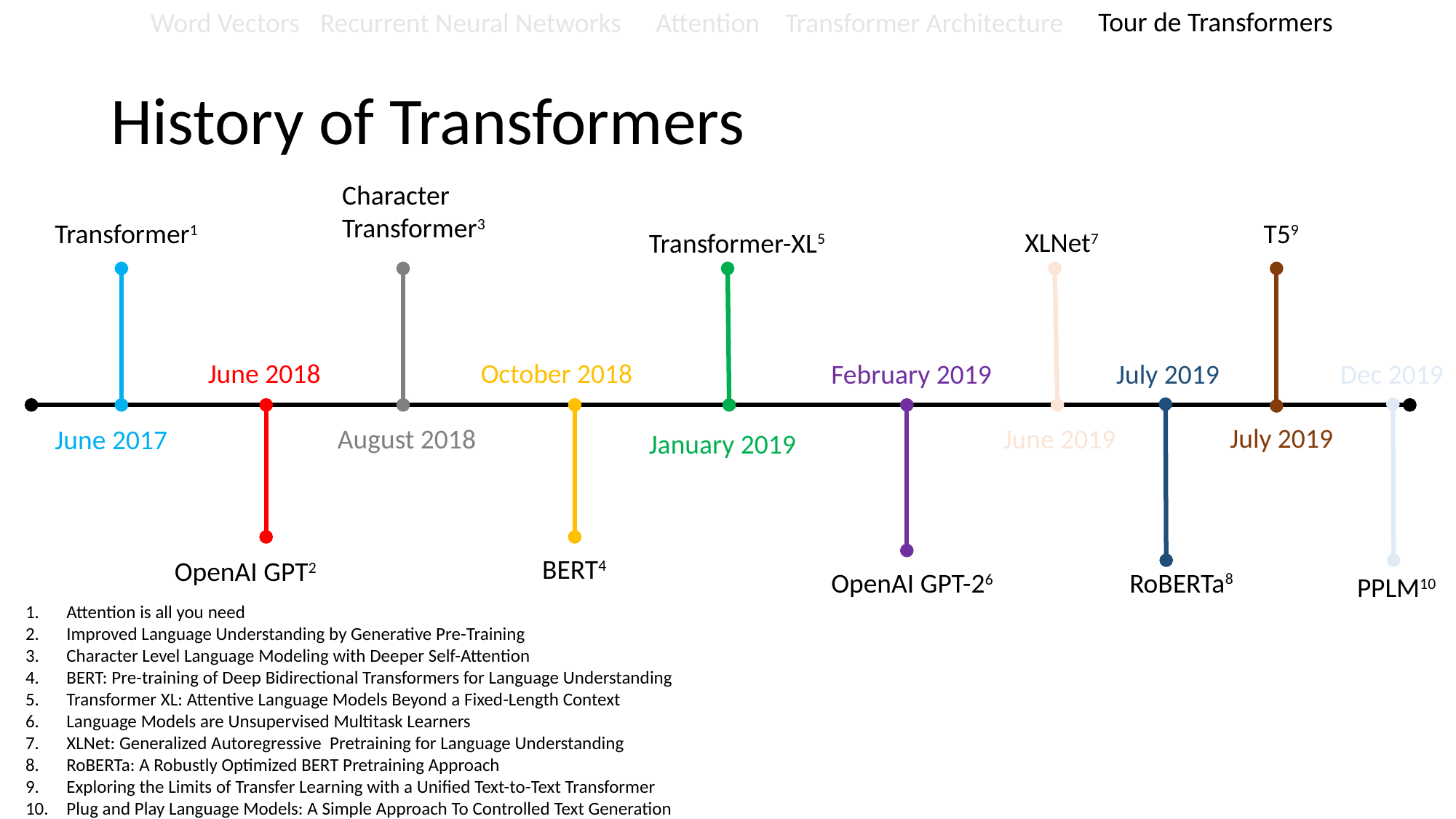

Word Vectors
Attention
Tour de Transformers
Recurrent Neural Networks
Transformer Architecture
# History of Transformers
Character Transformer3
Transformer1
T59
XLNet7
Transformer-XL5
October 2018
June 2018
February 2019
July 2019
Dec 2019
July 2019
August 2018
June 2019
June 2017
January 2019
BERT4
OpenAI GPT2
RoBERTa8
OpenAI GPT-26
PPLM10
Attention is all you need
Improved Language Understanding by Generative Pre-Training
Character Level Language Modeling with Deeper Self-Attention
BERT: Pre-training of Deep Bidirectional Transformers for Language Understanding
Transformer XL: Attentive Language Models Beyond a Fixed-Length Context
Language Models are Unsupervised Multitask Learners
XLNet: Generalized Autoregressive  Pretraining for Language Understanding
RoBERTa: A Robustly Optimized BERT Pretraining Approach
Exploring the Limits of Transfer Learning with a Unified Text-to-Text Transformer
Plug and Play Language Models: A Simple Approach To Controlled Text Generation